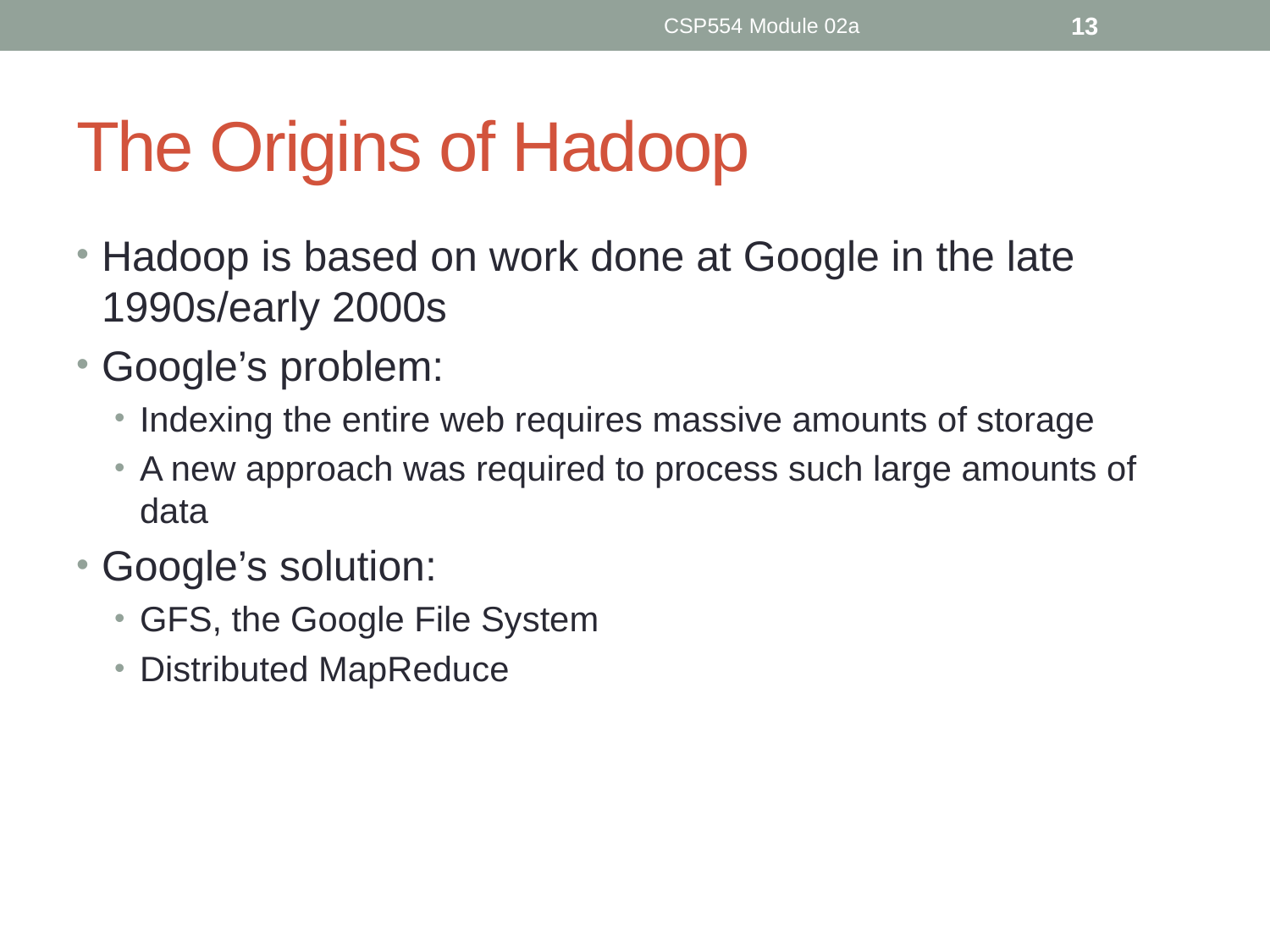

CSP554 Module 02a
13
# The Origins of Hadoop
Hadoop is based on work done at Google in the late 1990s/early 2000s
Google’s problem:
Indexing the entire web requires massive amounts of storage
A new approach was required to process such large amounts of data
Google’s solution:
GFS, the Google File System
Distributed MapReduce